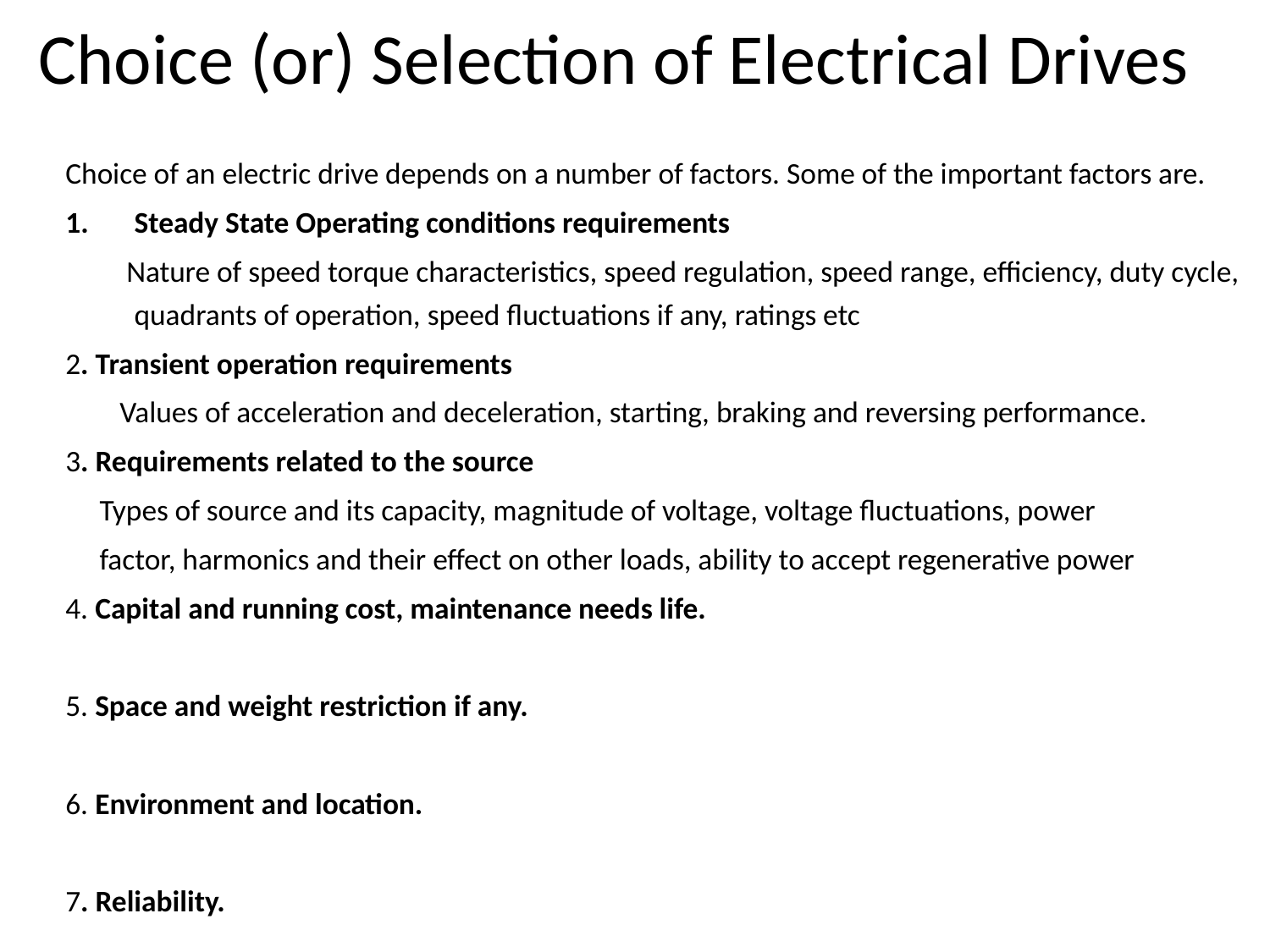

# Choice (or) Selection of Electrical Drives
Choice of an electric drive depends on a number of factors. Some of the important factors are.
Steady State Operating conditions requirements
         Nature of speed torque characteristics, speed regulation, speed range, efficiency, duty cycle, quadrants of operation, speed fluctuations if any, ratings etc
2. Transient operation requirements
        Values of acceleration and deceleration, starting, braking and reversing performance.
3. Requirements related to the source
     Types of source and its capacity, magnitude of voltage, voltage fluctuations, power
     factor, harmonics and their effect on other loads, ability to accept regenerative power
4. Capital and running cost, maintenance needs life.

5. Space and weight restriction if any.

6. Environment and location.

7. Reliability.